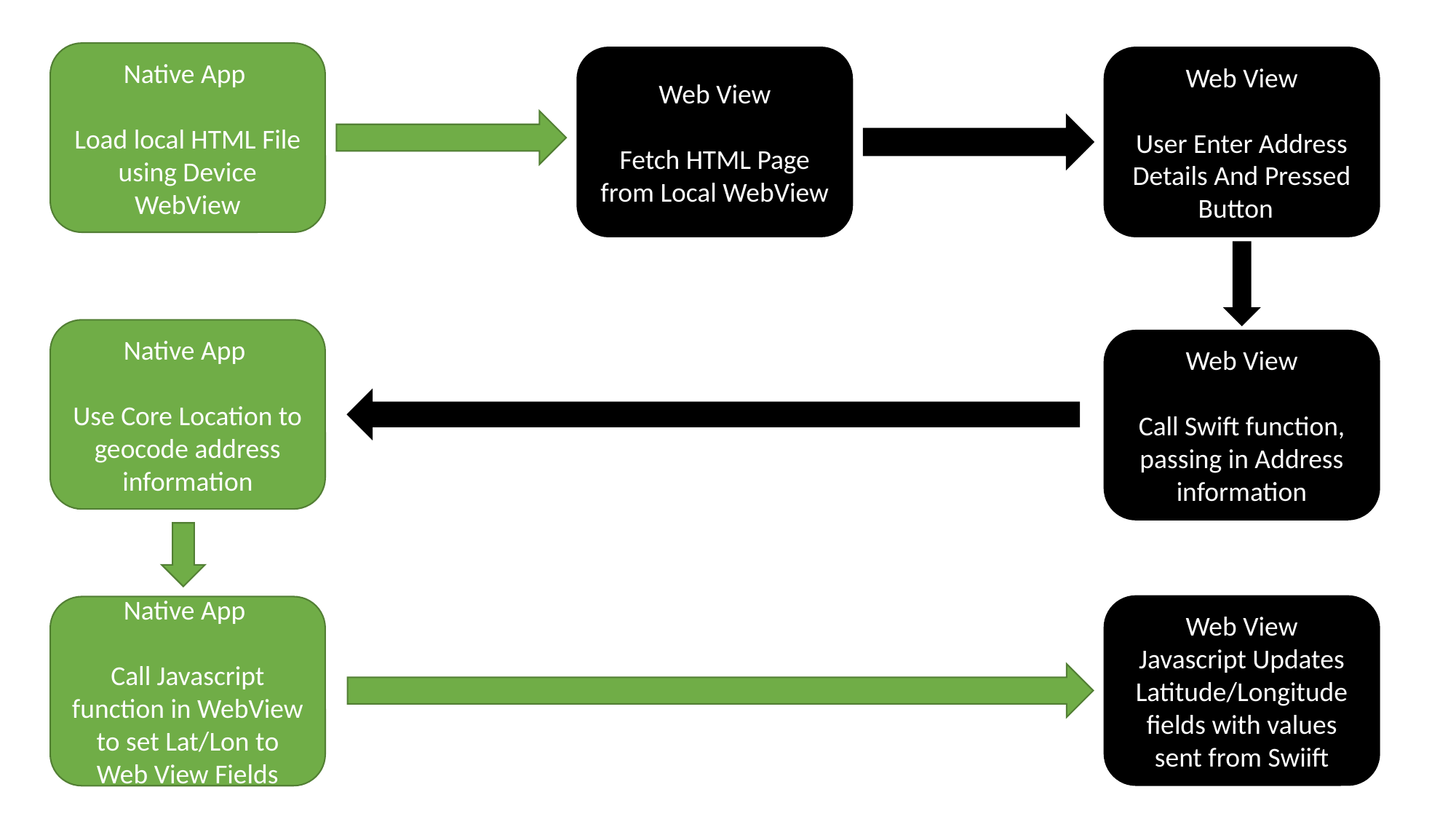

Native App

Load local HTML File using Device WebView
Web View

Fetch HTML Page from Local WebView
Web View

User Enter Address Details And Pressed Button

Native App

Use Core Location to geocode address information
Web View

Call Swift function, passing in Address information

Web View
Javascript Updates Latitude/Longitude fields with values sent from Swiift
Native App

Call Javascript function in WebView to set Lat/Lon to Web View Fields